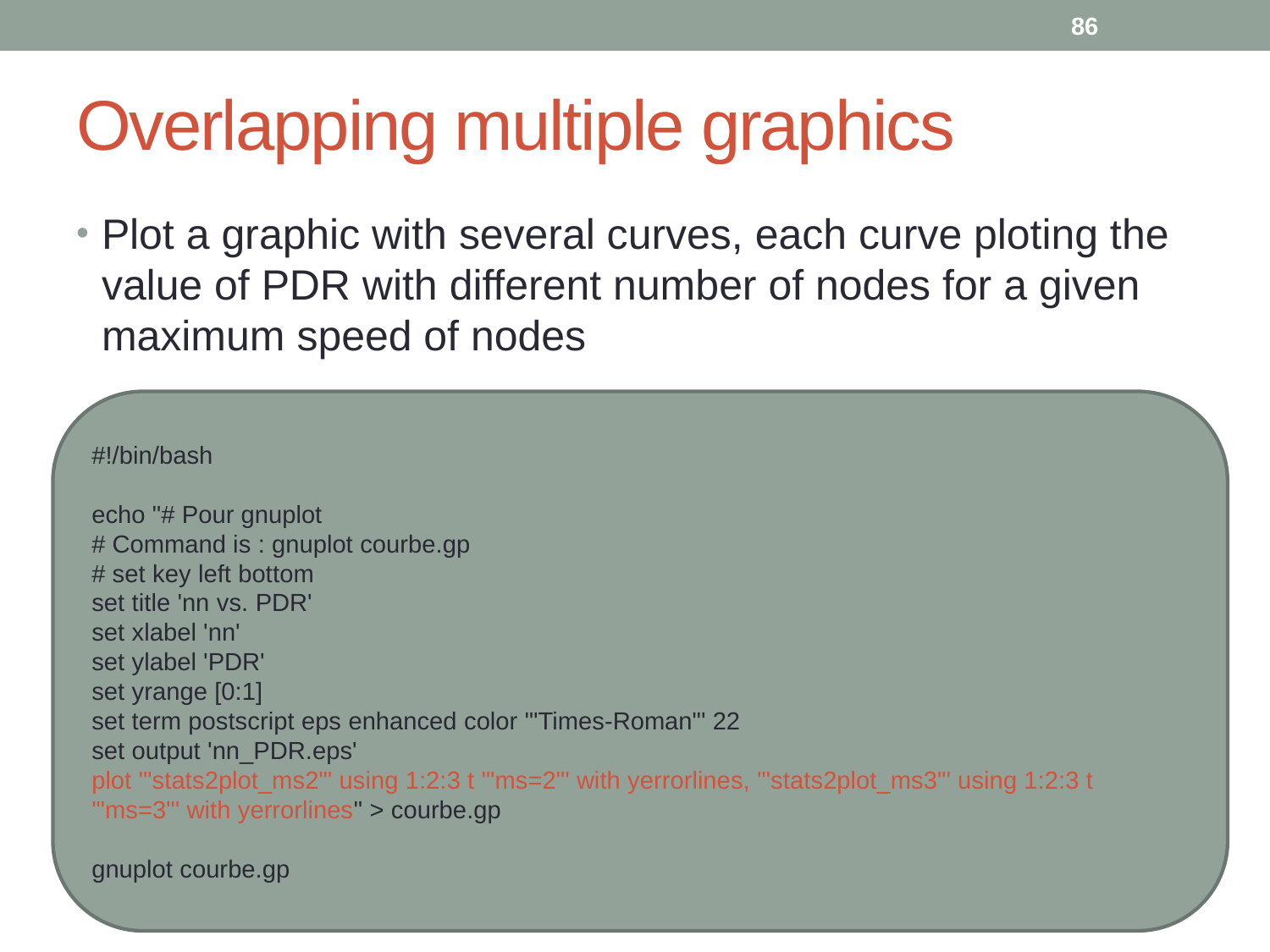

86
# Overlapping multiple graphics
Plot a graphic with several curves, each curve ploting the value of PDR with different number of nodes for a given maximum speed of nodes
#!/bin/bash

echo "# Pour gnuplot
# Command is : gnuplot courbe.gp
# set key left bottom
set title 'nn vs. PDR'
set xlabel 'nn'
set ylabel 'PDR'
set yrange [0:1]
set term postscript eps enhanced color '"Times-Roman"' 22
set output 'nn_PDR.eps'
plot '"stats2plot_ms2"' using 1:2:3 t '"ms=2"' with yerrorlines, '"stats2plot_ms3"' using 1:2:3 t '"ms=3"' with yerrorlines" > courbe.gp

gnuplot courbe.gp